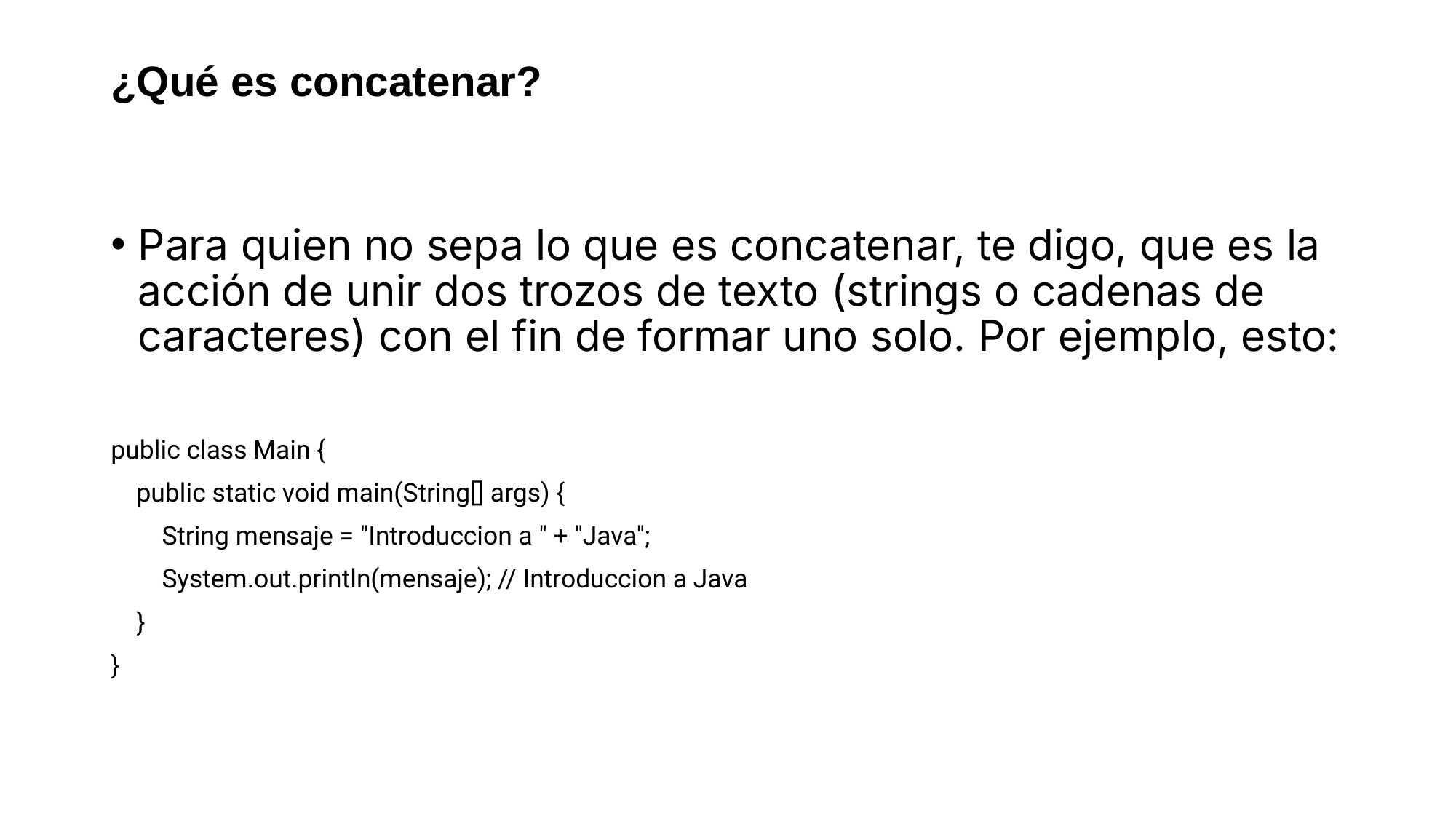

# ¿Qué es concatenar?
Para quien no sepa lo que es concatenar, te digo, que es la acción de unir dos trozos de texto (strings o cadenas de caracteres) con el fin de formar uno solo. Por ejemplo, esto:

public class Main {
    public static void main(String[] args) {
        String mensaje = "Introduccion a " + "Java";
        System.out.println(mensaje); // Introduccion a Java
    }
}